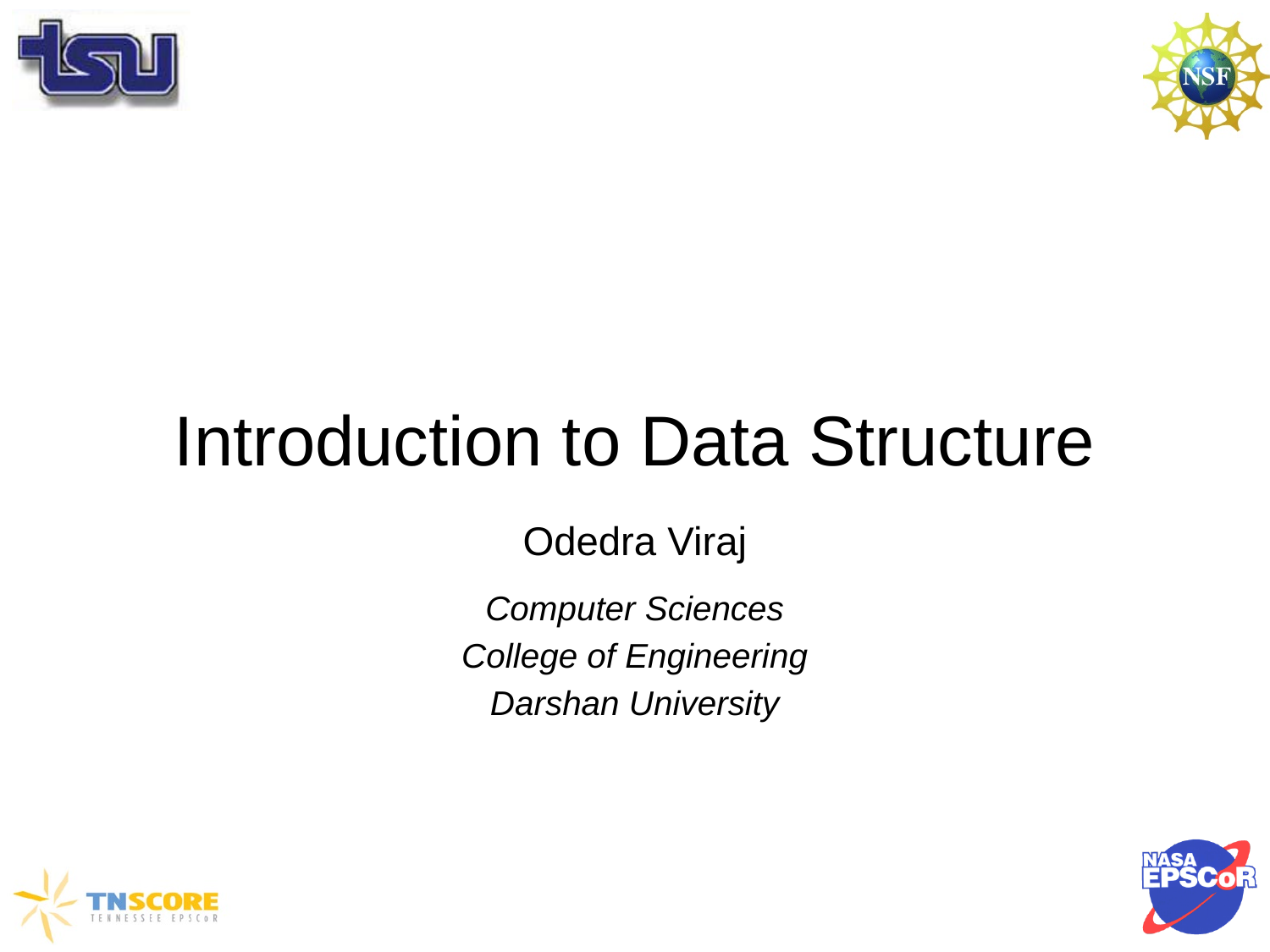

# Introduction to Data Structure
Odedra Viraj
Computer Sciences
College of Engineering
Darshan University